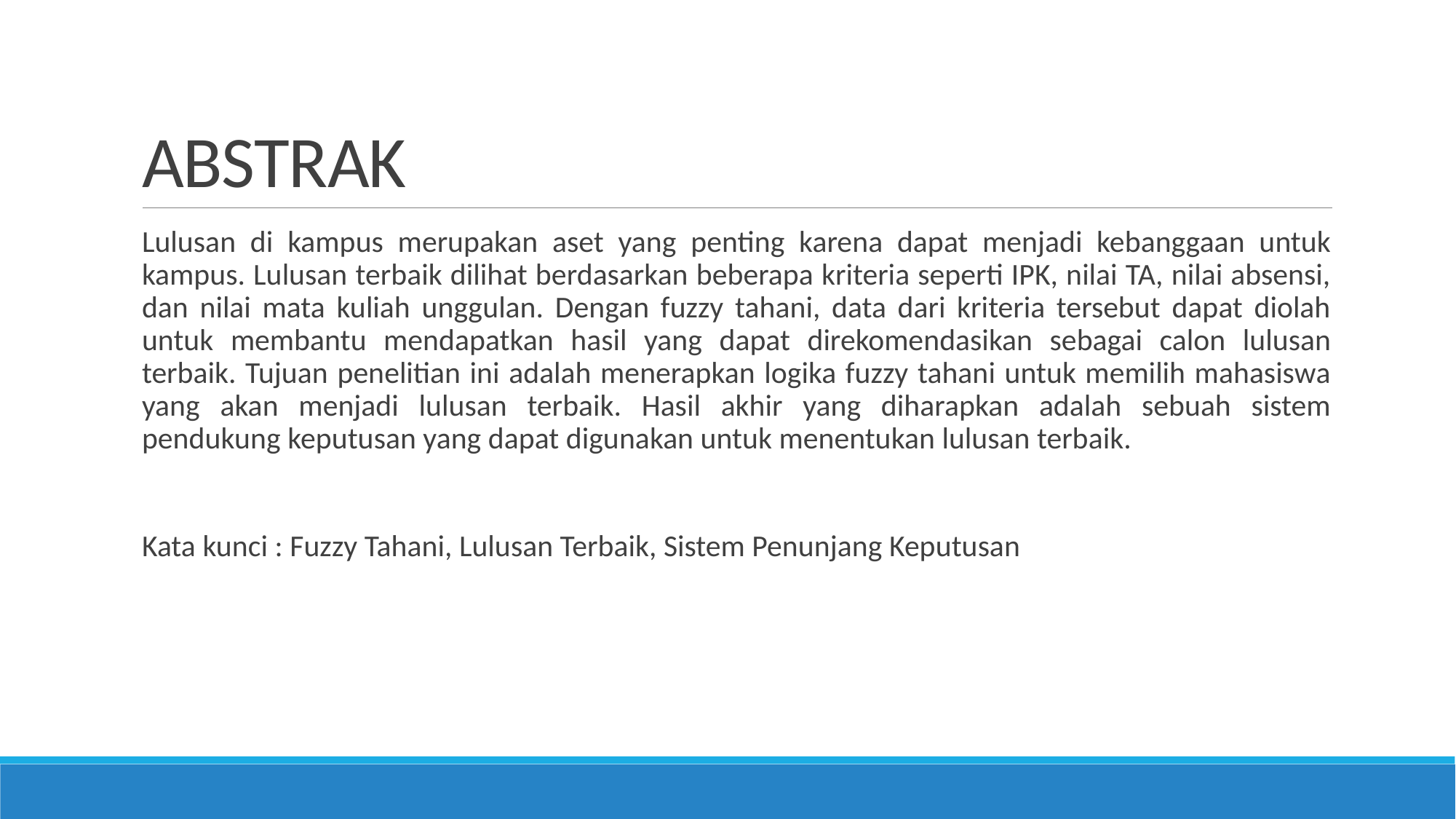

# ABSTRAK
Lulusan di kampus merupakan aset yang penting karena dapat menjadi kebanggaan untuk kampus. Lulusan terbaik dilihat berdasarkan beberapa kriteria seperti IPK, nilai TA, nilai absensi, dan nilai mata kuliah unggulan. Dengan fuzzy tahani, data dari kriteria tersebut dapat diolah untuk membantu mendapatkan hasil yang dapat direkomendasikan sebagai calon lulusan terbaik. Tujuan penelitian ini adalah menerapkan logika fuzzy tahani untuk memilih mahasiswa yang akan menjadi lulusan terbaik. Hasil akhir yang diharapkan adalah sebuah sistem pendukung keputusan yang dapat digunakan untuk menentukan lulusan terbaik.

Kata kunci : Fuzzy Tahani, Lulusan Terbaik, Sistem Penunjang Keputusan